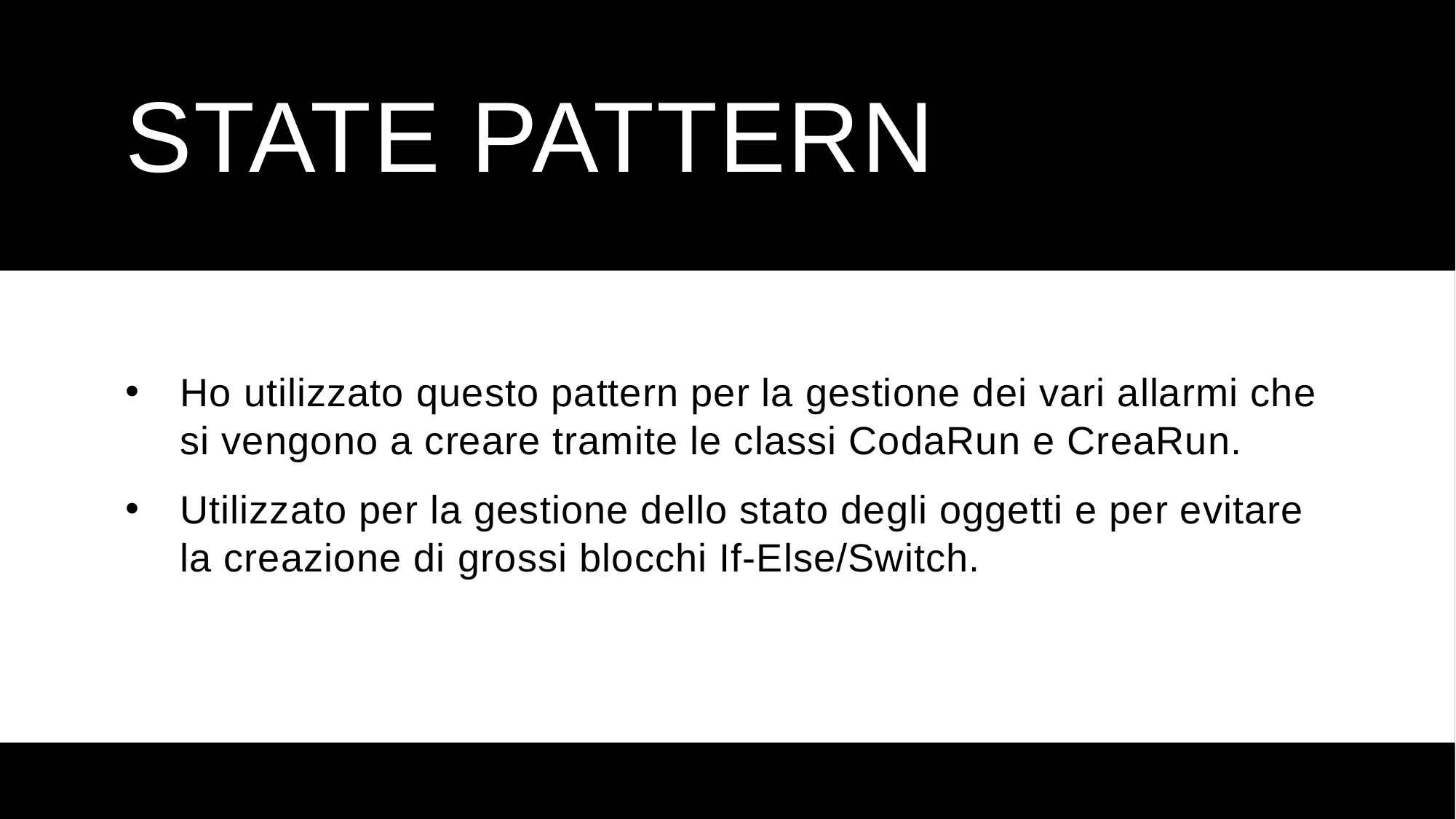

# State Pattern

Ho utilizzato questo pattern per la gestione dei vari allarmi che si vengono a creare tramite le classi CodaRun e CreaRun.
Utilizzato per la gestione dello stato degli oggetti e per evitare la creazione di grossi blocchi If-Else/Switch.